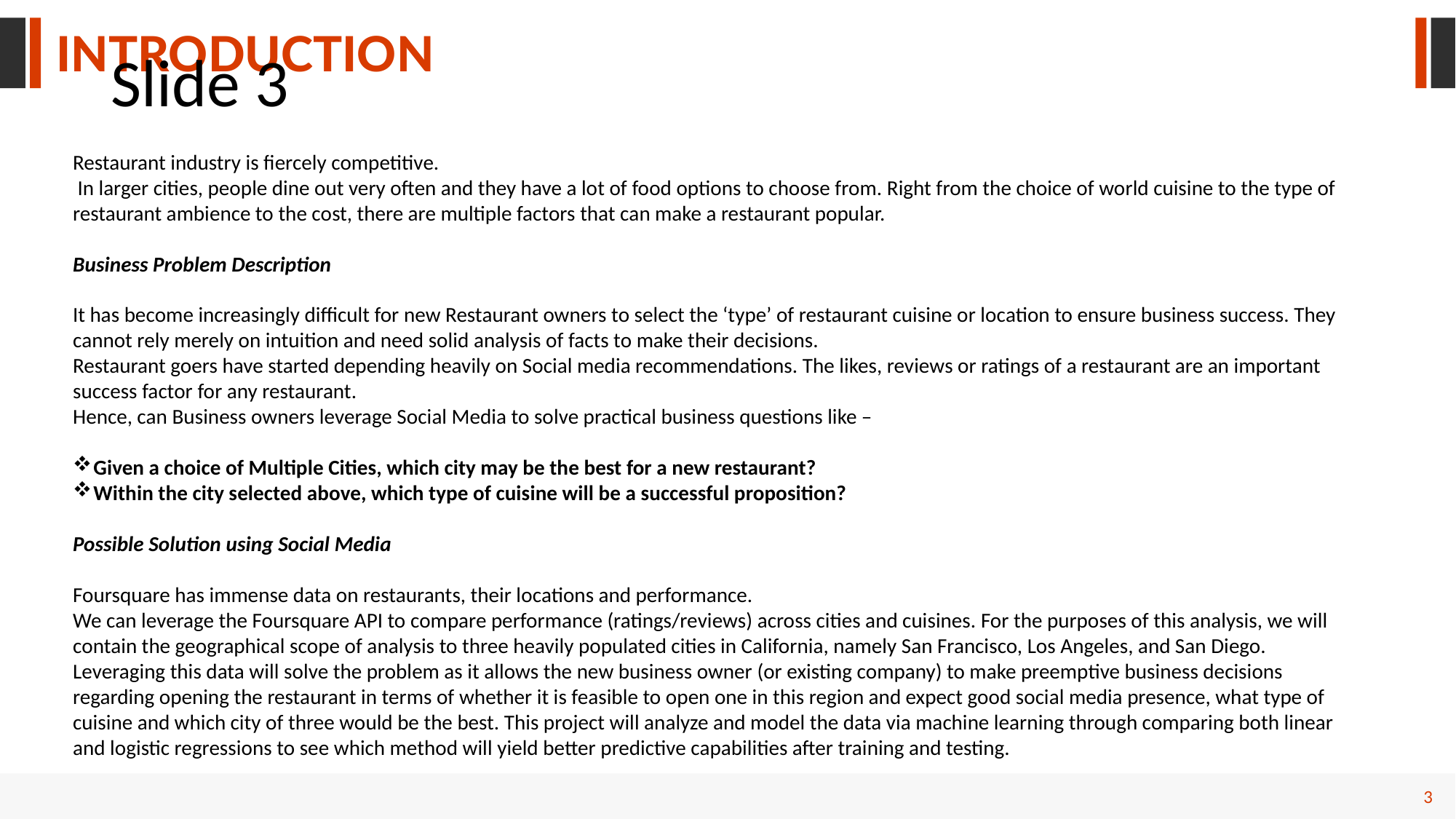

INTRODUCTION
# Slide 3
Restaurant industry is fiercely competitive.
 In larger cities, people dine out very often and they have a lot of food options to choose from. Right from the choice of world cuisine to the type of restaurant ambience to the cost, there are multiple factors that can make a restaurant popular.

Business Problem Description

It has become increasingly difficult for new Restaurant owners to select the ‘type’ of restaurant cuisine or location to ensure business success. They cannot rely merely on intuition and need solid analysis of facts to make their decisions.
Restaurant goers have started depending heavily on Social media recommendations. The likes, reviews or ratings of a restaurant are an important success factor for any restaurant.
Hence, can Business owners leverage Social Media to solve practical business questions like –

Given a choice of Multiple Cities, which city may be the best for a new restaurant?
Within the city selected above, which type of cuisine will be a successful proposition?

Possible Solution using Social Media

Foursquare has immense data on restaurants, their locations and performance.
We can leverage the Foursquare API to compare performance (ratings/reviews) across cities and cuisines. For the purposes of this analysis, we will contain the geographical scope of analysis to three heavily populated cities in California, namely San Francisco, Los Angeles, and San Diego.
Leveraging this data will solve the problem as it allows the new business owner (or existing company) to make preemptive business decisions regarding opening the restaurant in terms of whether it is feasible to open one in this region and expect good social media presence, what type of cuisine and which city of three would be the best. This project will analyze and model the data via machine learning through comparing both linear and logistic regressions to see which method will yield better predictive capabilities after training and testing.